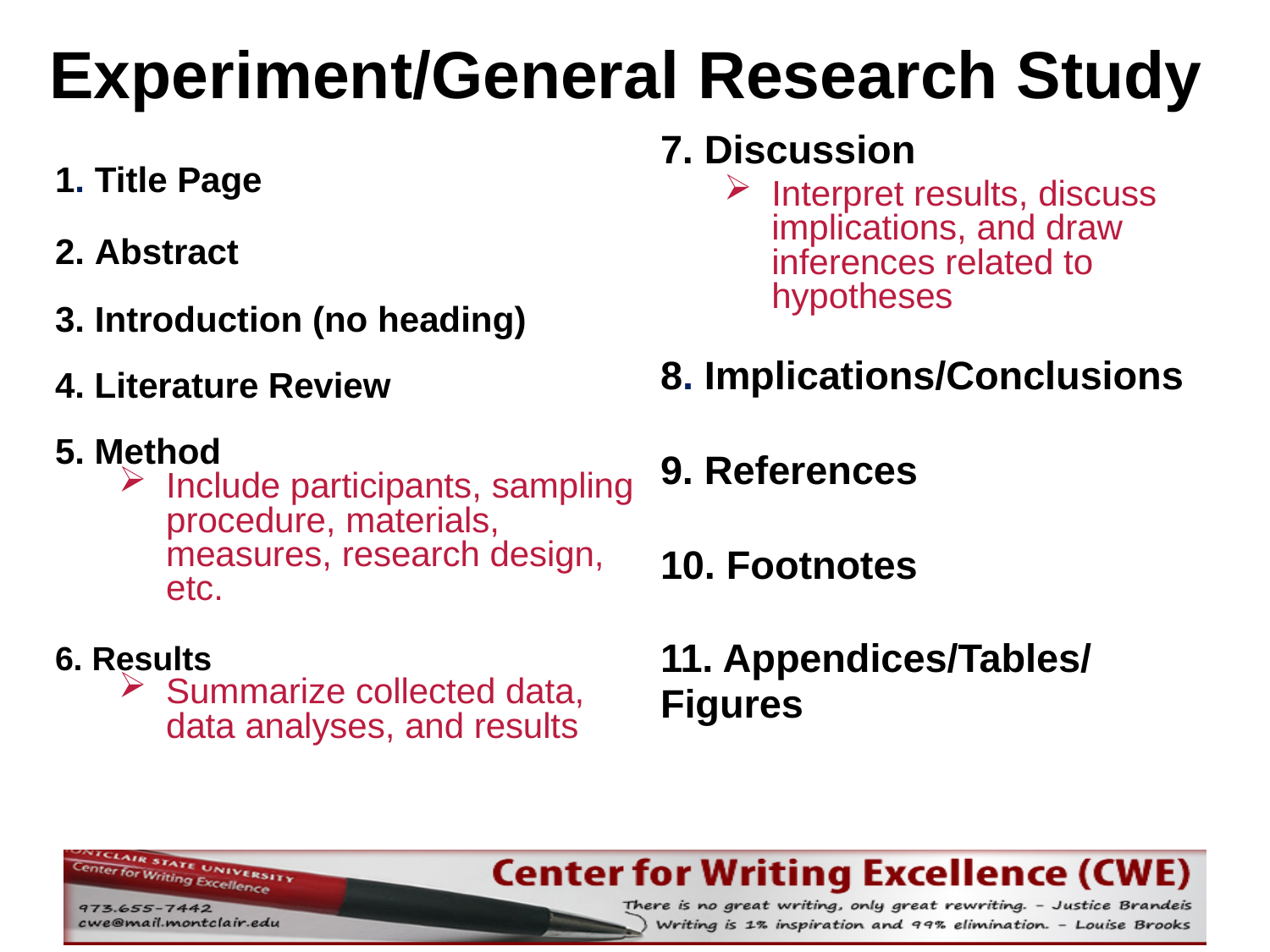

# Experiment/General Research Study
7. Discussion
Interpret results, discuss implications, and draw inferences related to hypotheses
8. Implications/Conclusions
9. References
10. Footnotes
11. Appendices/Tables/
Figures

1. Title Page
2. Abstract
3. Introduction (no heading)

4. Literature Review
5. Method
Include participants, sampling procedure, materials, measures, research design, etc.
6. Results
Summarize collected data, data analyses, and results